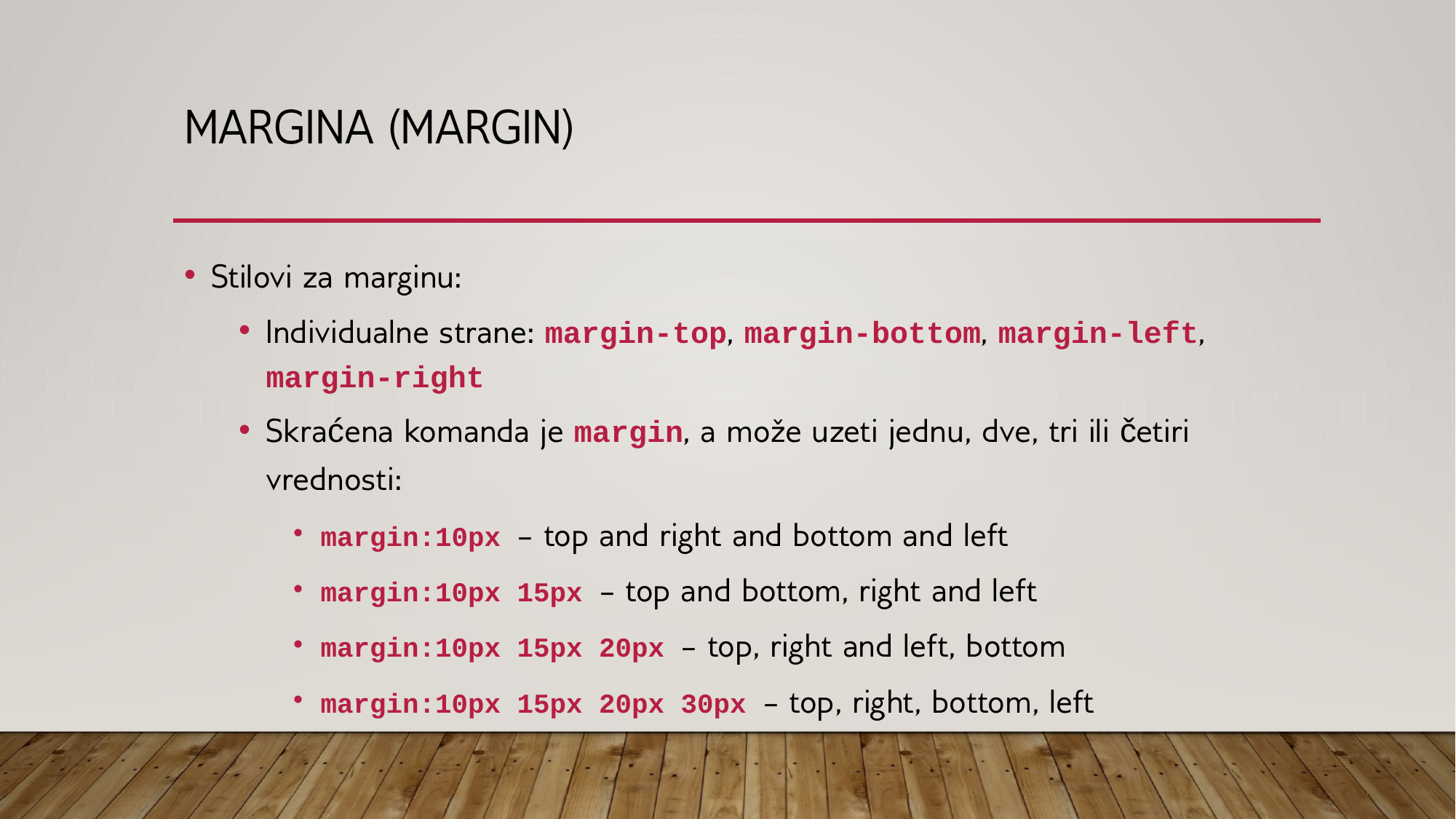

# Margina (margin)
Stilovi za marginu:
Individualne strane: margin-top, margin-bottom, margin-left, margin-right
Skraćena komanda je margin, a može uzeti jednu, dve, tri ili četiri vrednosti:
margin:10px – top and right and bottom and left
margin:10px 15px – top and bottom, right and left
margin:10px 15px 20px – top, right and left, bottom
margin:10px 15px 20px 30px – top, right, bottom, left